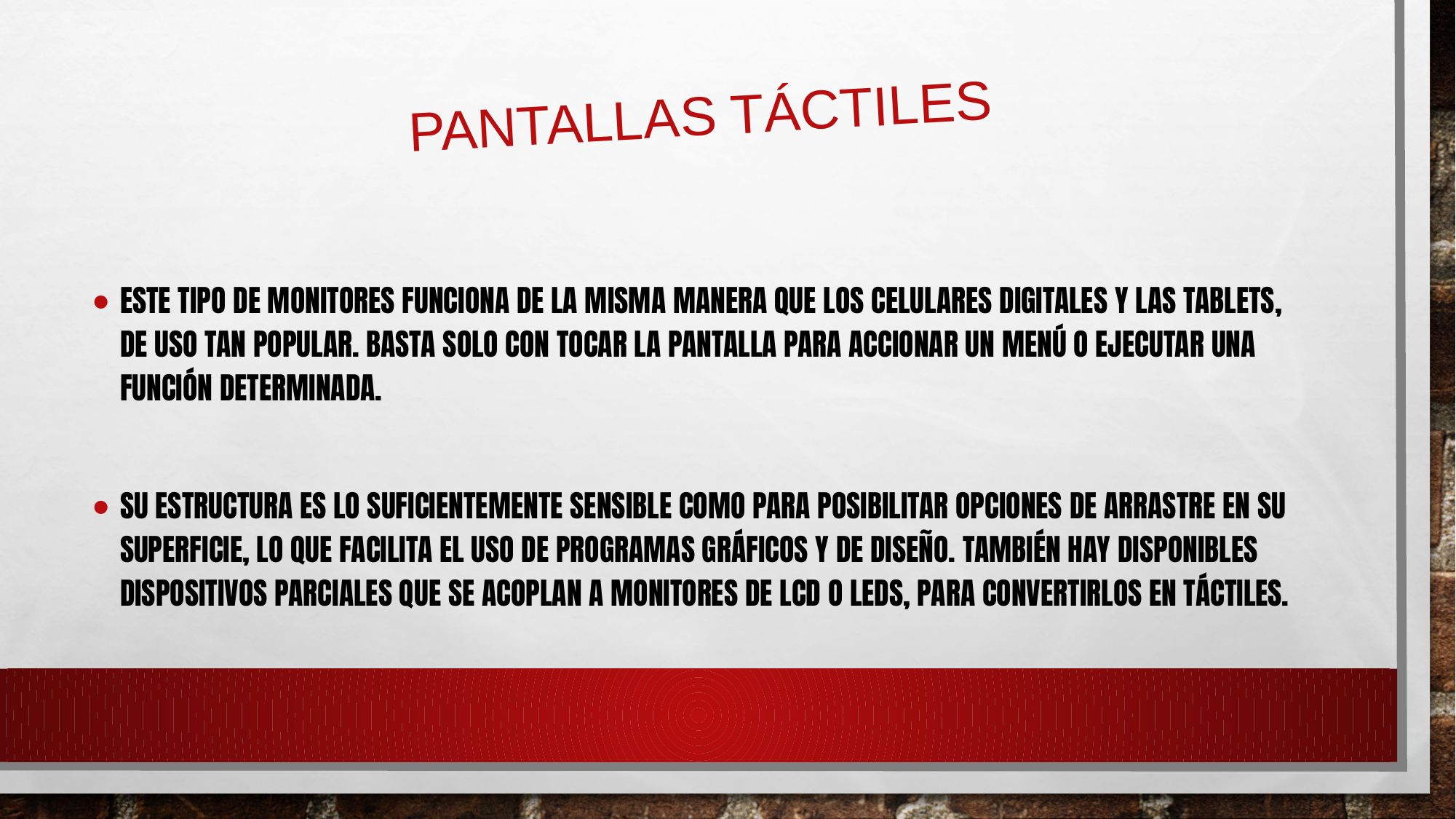

# Pantallas Táctiles
Este tipo de monitores funciona de la misma manera que los celulares digitales y las tablets, de uso tan popular. Basta solo con tocar la pantalla para accionar un menú o ejecutar una función determinada.

Su estructura es lo suficientemente sensible como para posibilitar opciones de arrastre en su superficie, lo que facilita el uso de programas gráficos y de diseño. También hay disponibles dispositivos parciales que se acoplan a monitores de LCD o LEDs, para convertirlos en táctiles.